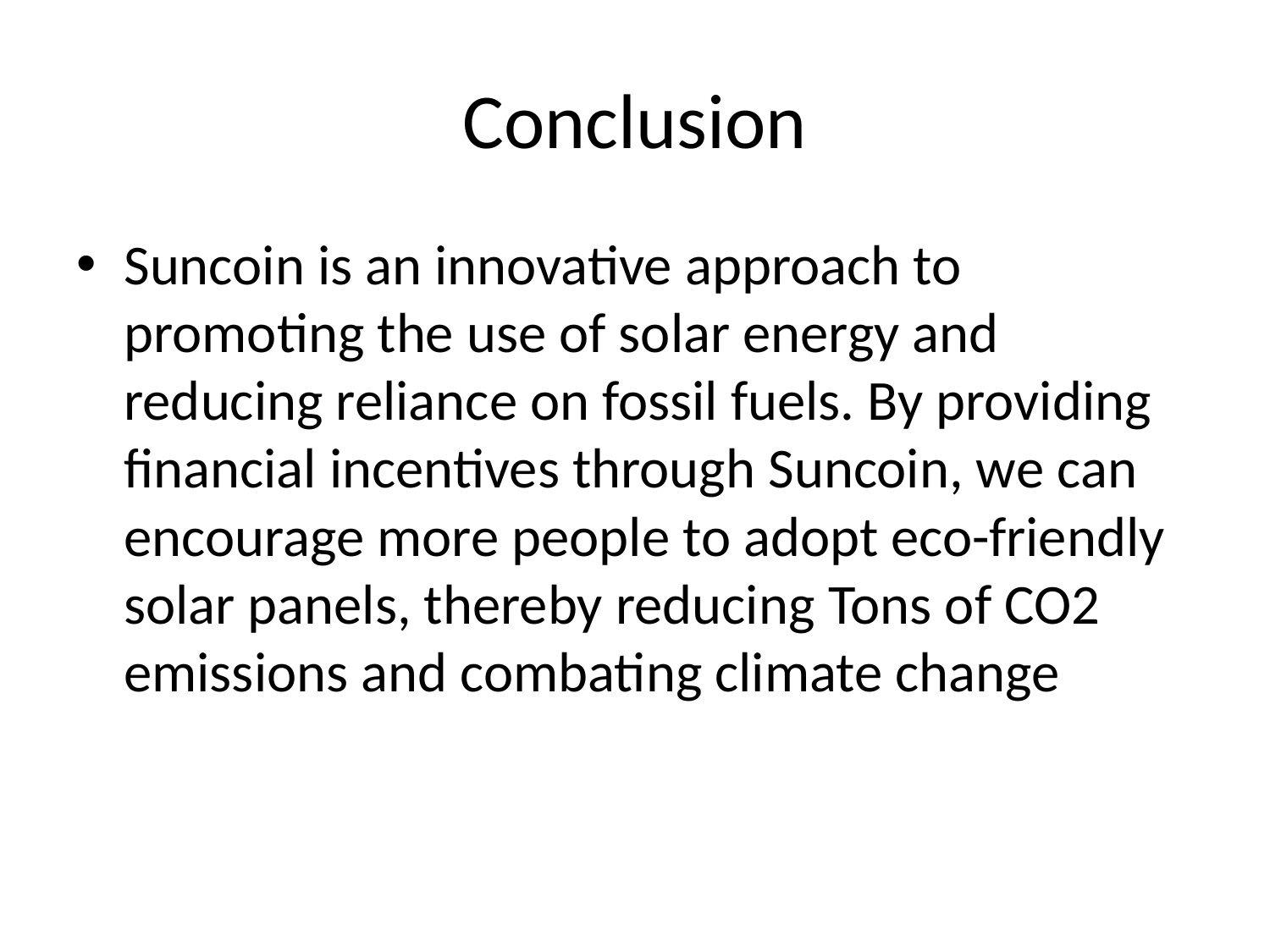

# Conclusion
Suncoin is an innovative approach to promoting the use of solar energy and reducing reliance on fossil fuels. By providing financial incentives through Suncoin, we can encourage more people to adopt eco-friendly solar panels, thereby reducing Tons of CO2 emissions and combating climate change